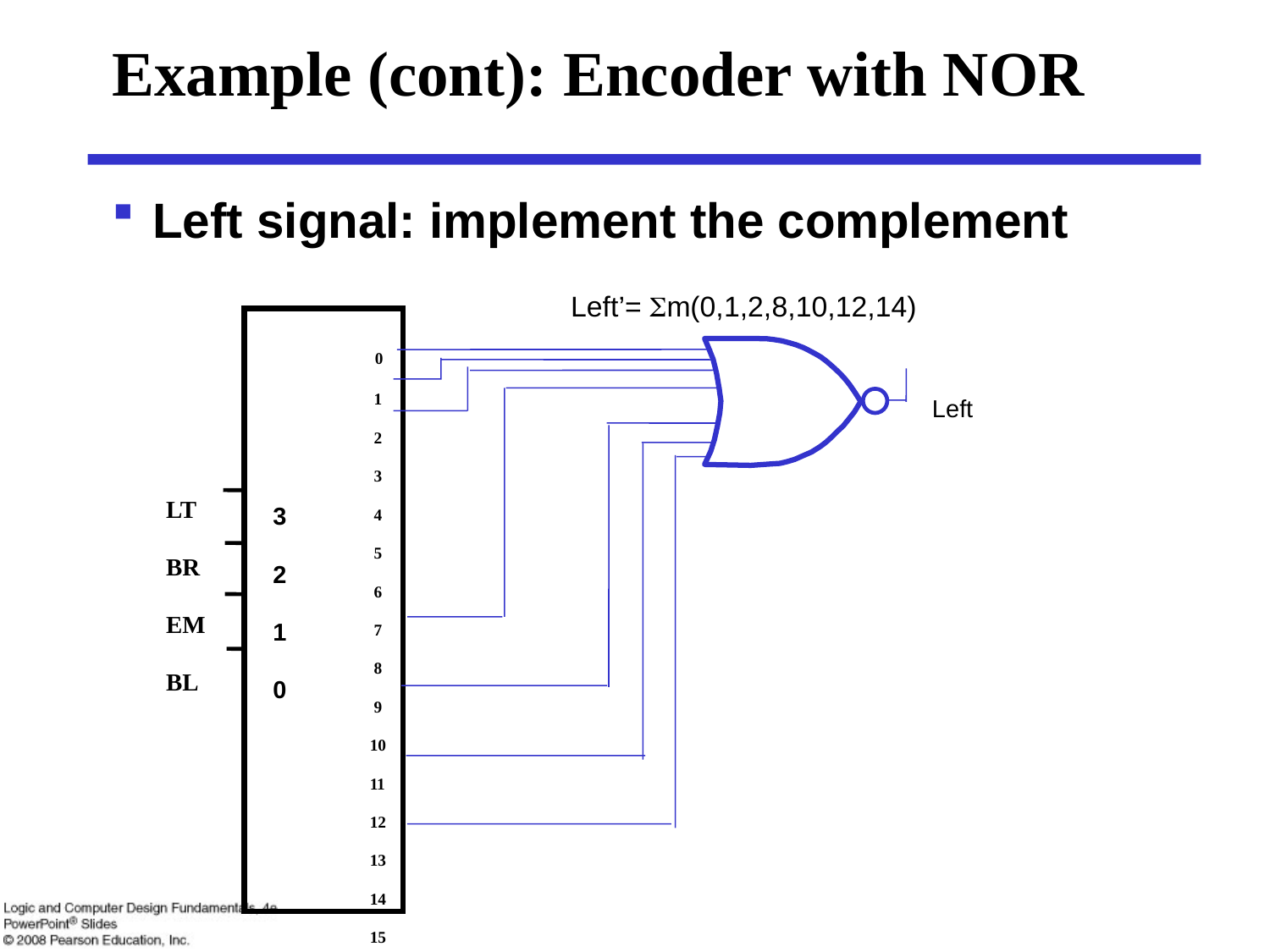

# Example (cont): Encoder with NOR
Left signal: implement the complement
Left’= Σm(0,1,2,8,10,12,14)

 0
 1
 2
 3
 4
 5
 6
 7
 8
 9
10
11
12
13
14
15
LT
BR
EM
BL

Left

3
2
1
0